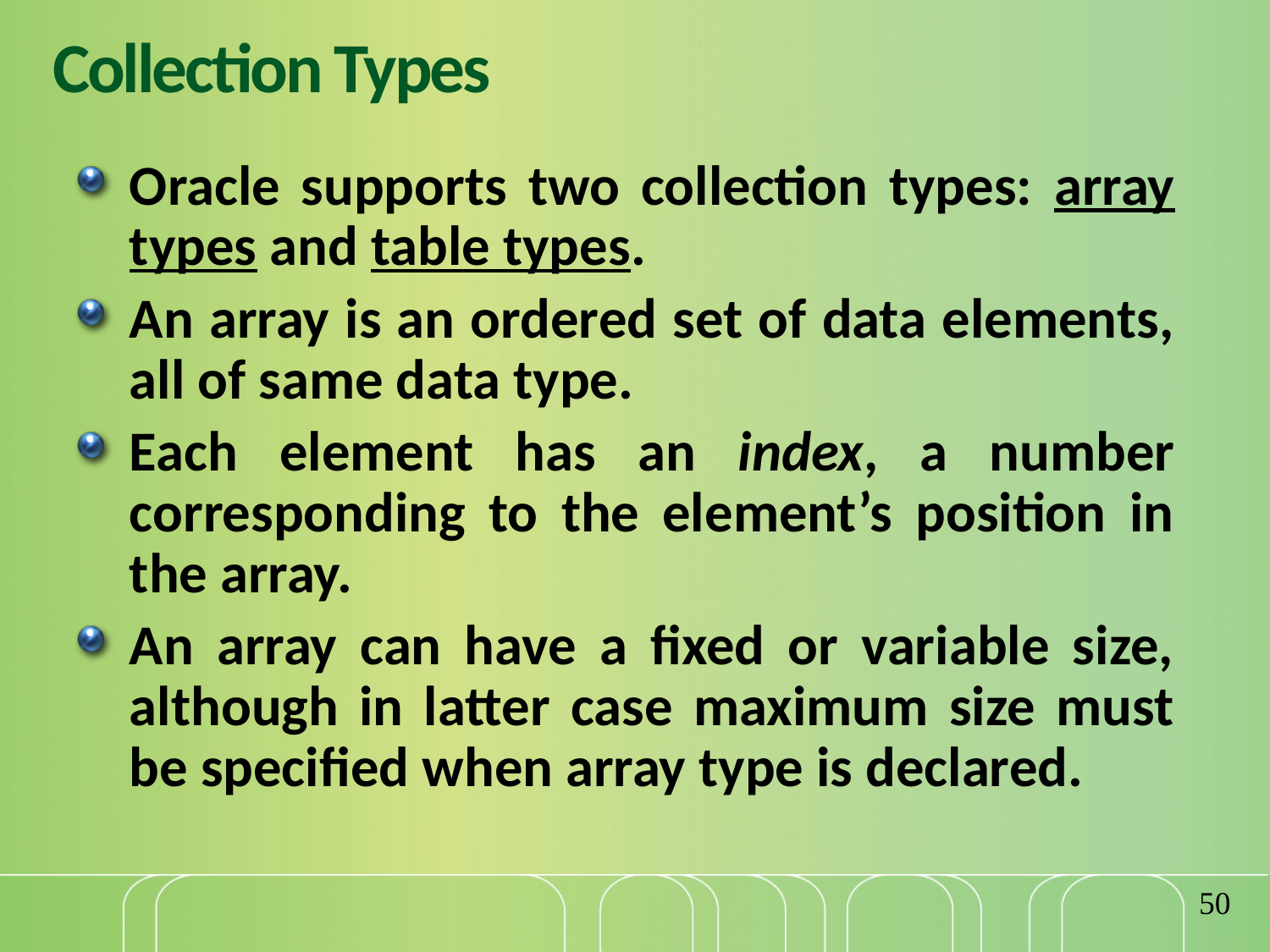

# Collection Types
Oracle supports two collection types: array types and table types.
An array is an ordered set of data elements, all of same data type.
Each element has an index, a number corresponding to the element’s position in the array.
An array can have a fixed or variable size, although in latter case maximum size must be specified when array type is declared.
50